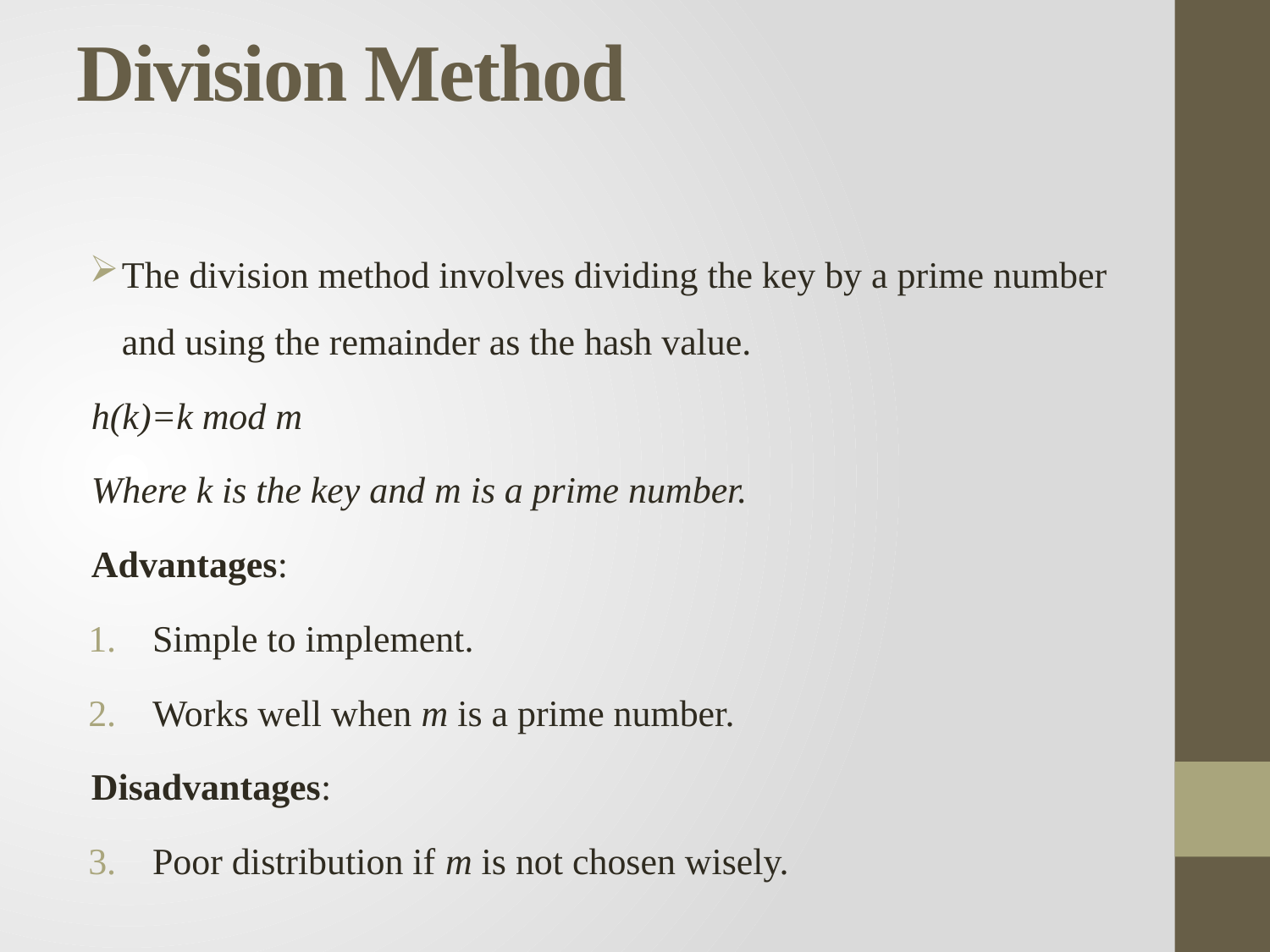

# Division Method
The division method involves dividing the key by a prime number and using the remainder as the hash value.
h(k)=k mod m
Where k is the key and m is a prime number.
Advantages:
Simple to implement.
Works well when m is a prime number.
Disadvantages:
Poor distribution if m is not chosen wisely.